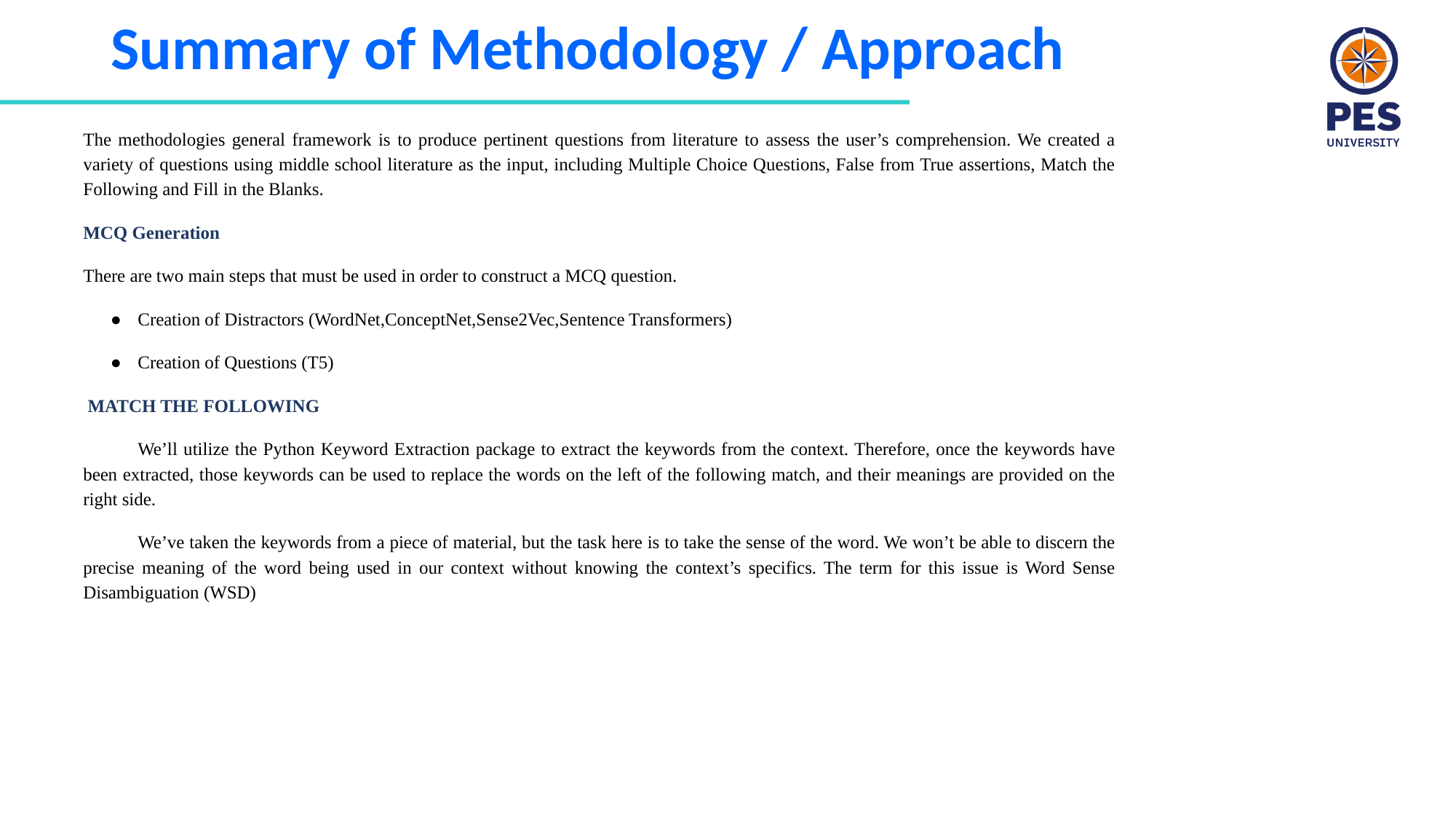

# Summary of Methodology / Approach
The methodologies general framework is to produce pertinent questions from literature to assess the user’s comprehension. We created a variety of questions using middle school literature as the input, including Multiple Choice Questions, False from True assertions, Match the Following and Fill in the Blanks.
MCQ Generation
There are two main steps that must be used in order to construct a MCQ question.
●  	Creation of Distractors (WordNet,ConceptNet,Sense2Vec,Sentence Transformers)
●  	Creation of Questions (T5)
 MATCH THE FOLLOWING
We’ll utilize the Python Keyword Extraction package to extract the keywords from the context. Therefore, once the keywords have been extracted, those keywords can be used to replace the words on the left of the following match, and their meanings are provided on the right side.
We’ve taken the keywords from a piece of material, but the task here is to take the sense of the word. We won’t be able to discern the precise meaning of the word being used in our context without knowing the context’s specifics. The term for this issue is Word Sense Disambiguation (WSD)